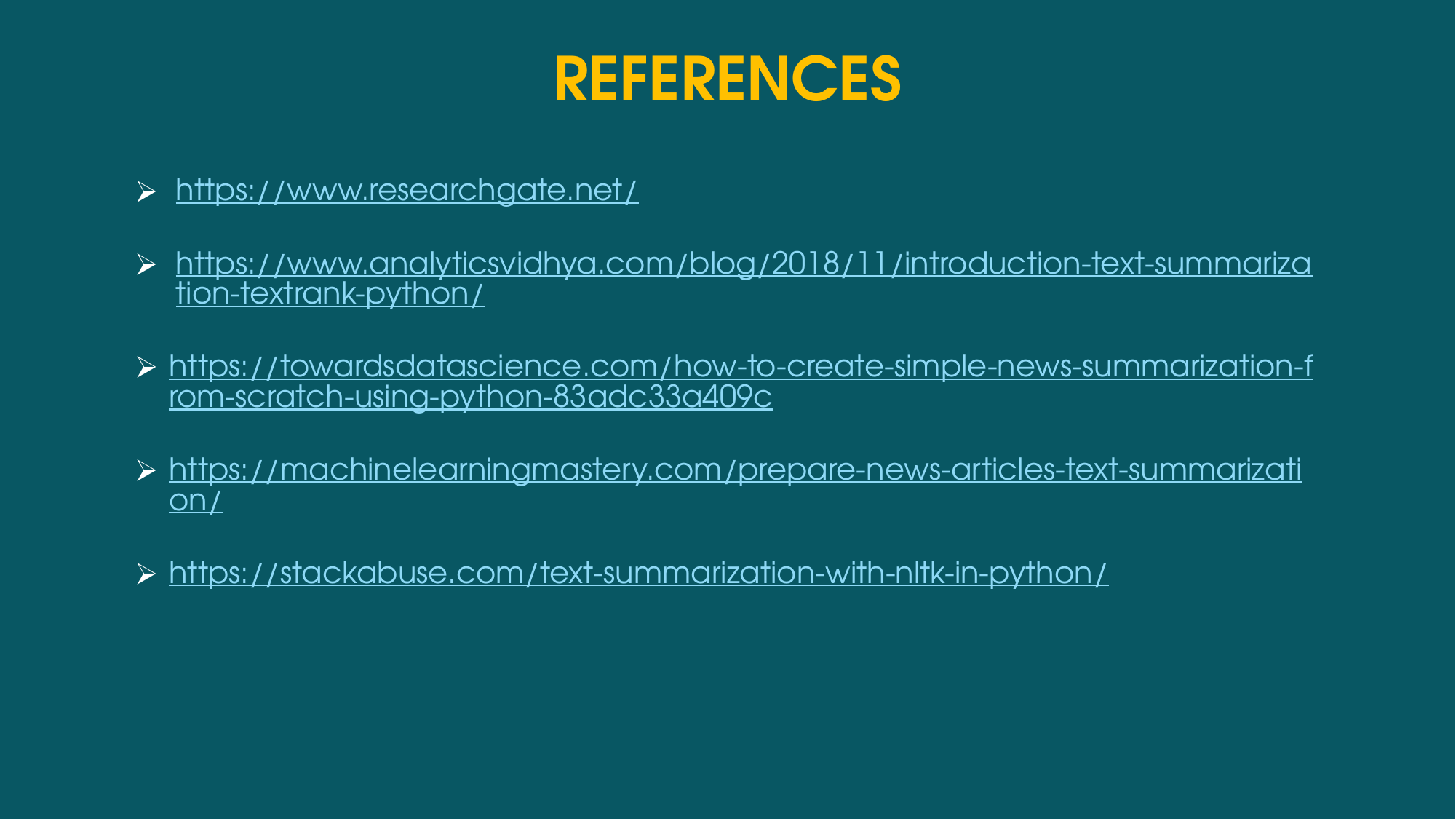

# REFERENCES
https://www.researchgate.net/

https://www.analyticsvidhya.com/blog/2018/11/introduction-text-summarization-textrank-python/

https://towardsdatascience.com/how-to-create-simple-news-summarization-from-scratch-using-python-83adc33a409c

https://machinelearningmastery.com/prepare-news-articles-text-summarization/

https://stackabuse.com/text-summarization-with-nltk-in-python/